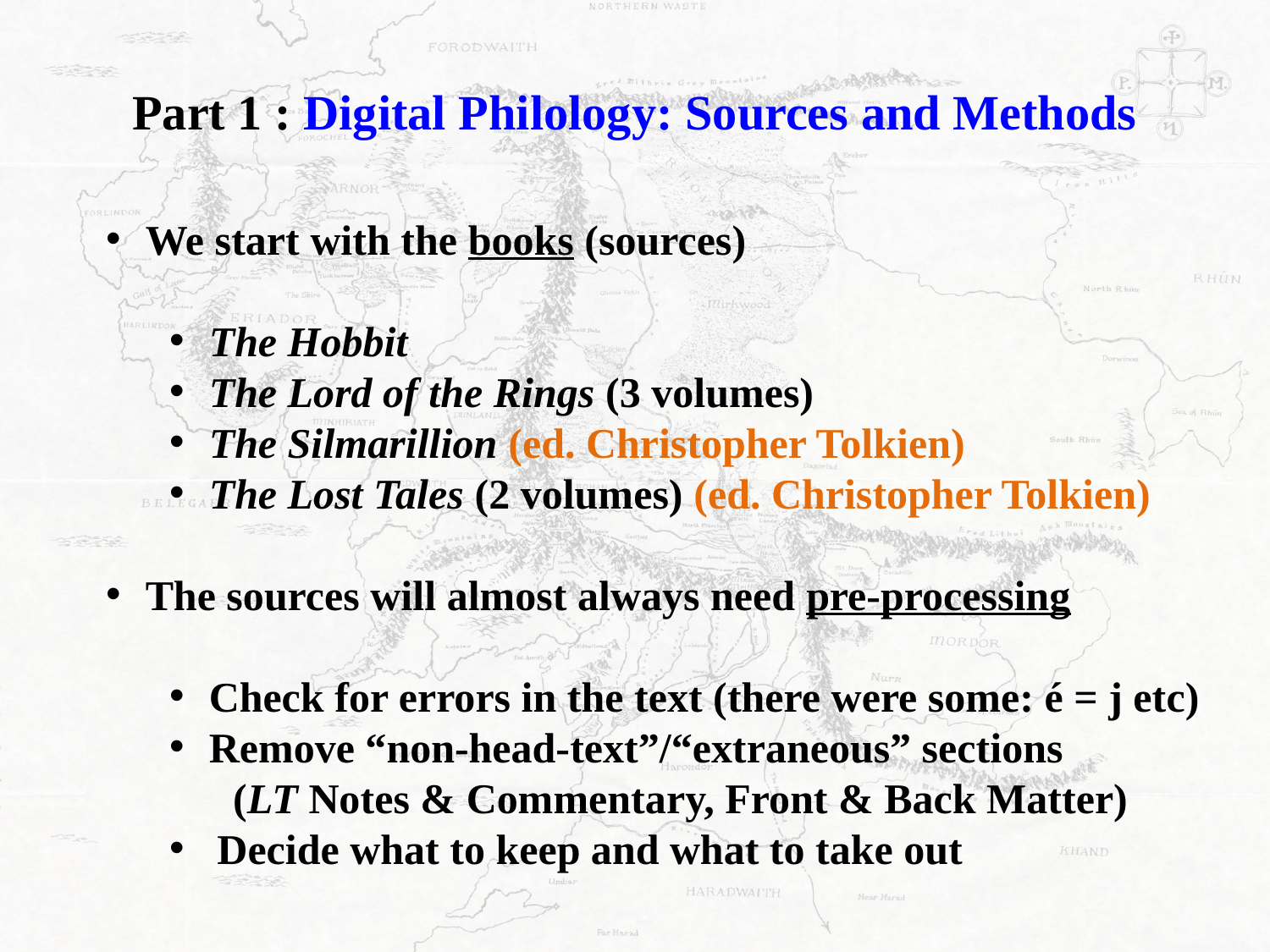

Part 1 : Digital Philology: Sources and Methods
We start with the books (sources)
The Hobbit
The Lord of the Rings (3 volumes)
The Silmarillion (ed. Christopher Tolkien)
The Lost Tales (2 volumes) (ed. Christopher Tolkien)

The sources will almost always need pre-processing

Check for errors in the text (there were some: é = j etc)
Remove “non-head-text”/“extraneous” sections
(LT Notes & Commentary, Front & Back Matter)
Decide what to keep and what to take out